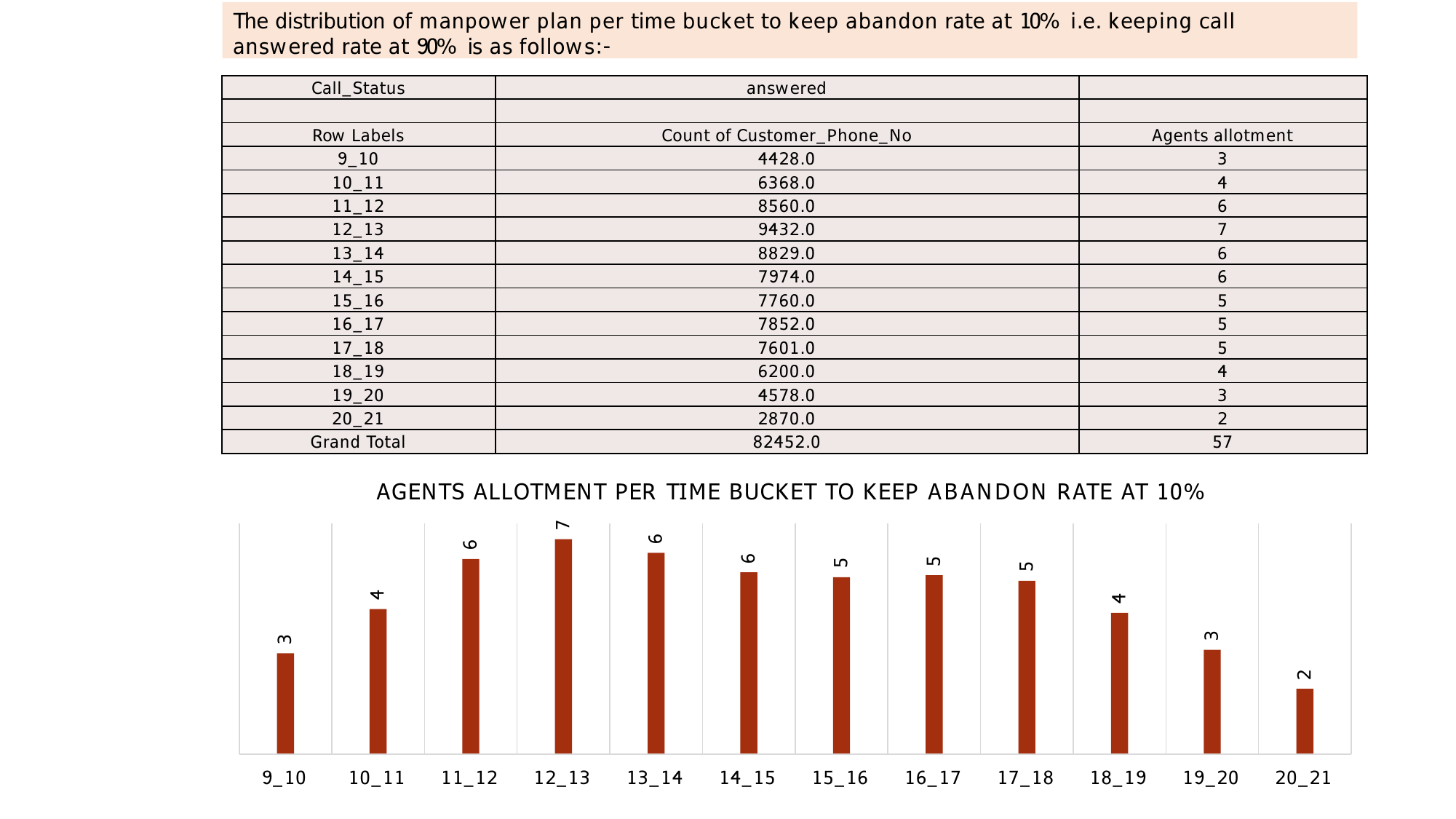

The distribution of manpower plan per time bucket to keep abandon rate at 10% i.e. keeping call answered rate at 90% is as follows:-
| Call\_Status | answered |  |
| --- | --- | --- |
|  |  |  |
| Row Labels | Count of Customer\_Phone\_No | Agents allotment |
| 9\_10 | 4428.0 | 3 |
| 10\_11 | 6368.0 | 4 |
| 11\_12 | 8560.0 | 6 |
| 12\_13 | 9432.0 | 7 |
| 13\_14 | 8829.0 | 6 |
| 14\_15 | 7974.0 | 6 |
| 15\_16 | 7760.0 | 5 |
| 16\_17 | 7852.0 | 5 |
| 17\_18 | 7601.0 | 5 |
| 18\_19 | 6200.0 | 4 |
| 19\_20 | 4578.0 | 3 |
| 20\_21 | 2870.0 | 2 |
| Grand Total | 82452.0 | 57 |

AGENTS ALLOTMENT PER TIME BUCKET TO KEEP ABANDON RATE AT 10%
7
6
6
6
5
5
5
4
4
3
3
2
9_10
10_11
11_12
12_13
13_14
14_15
15_16
16_17
17_18
18_19
19_20
20_21